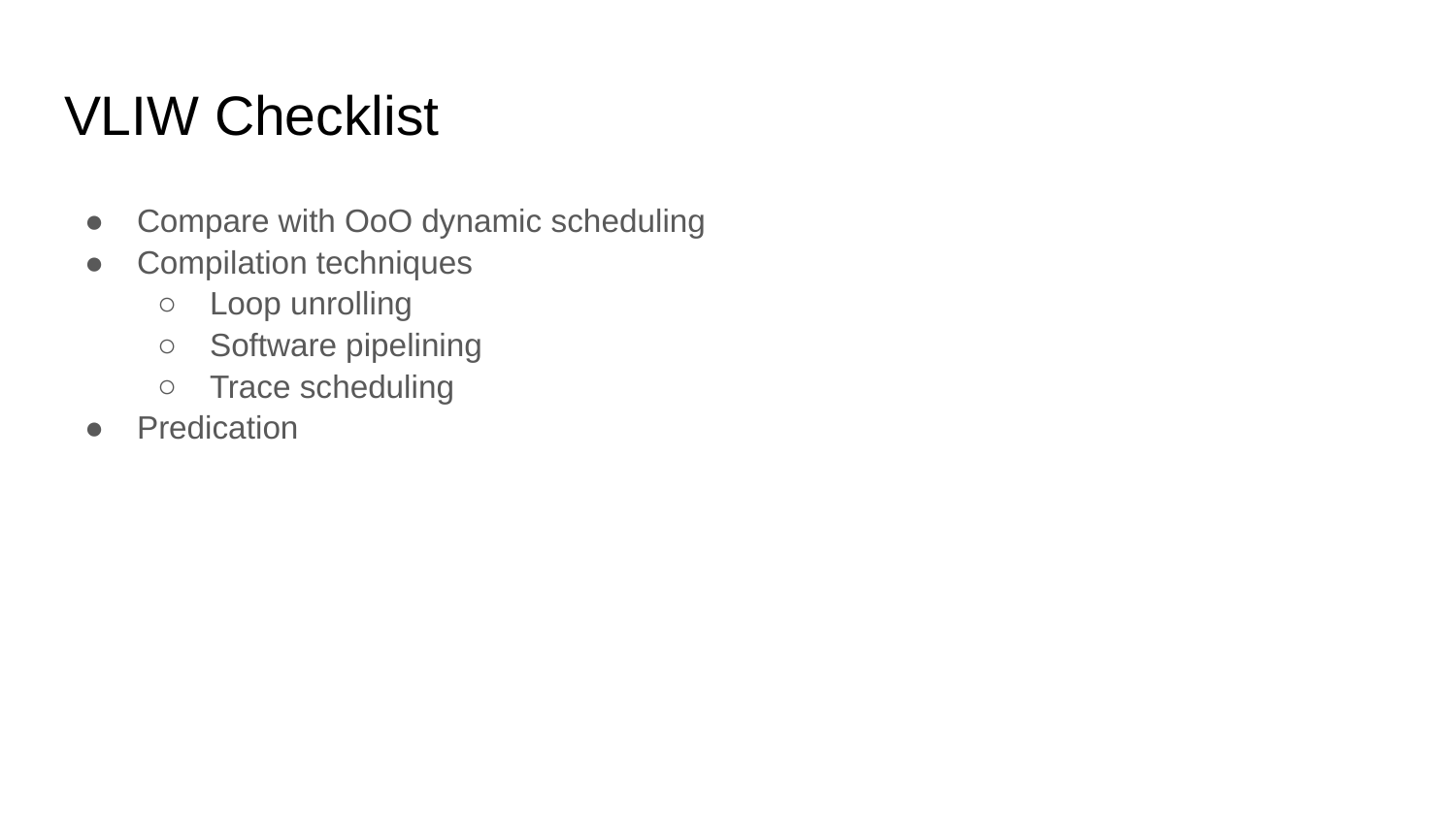

# VLIW Checklist
Compare with OoO dynamic scheduling
Compilation techniques
Loop unrolling
Software pipelining
Trace scheduling
Predication